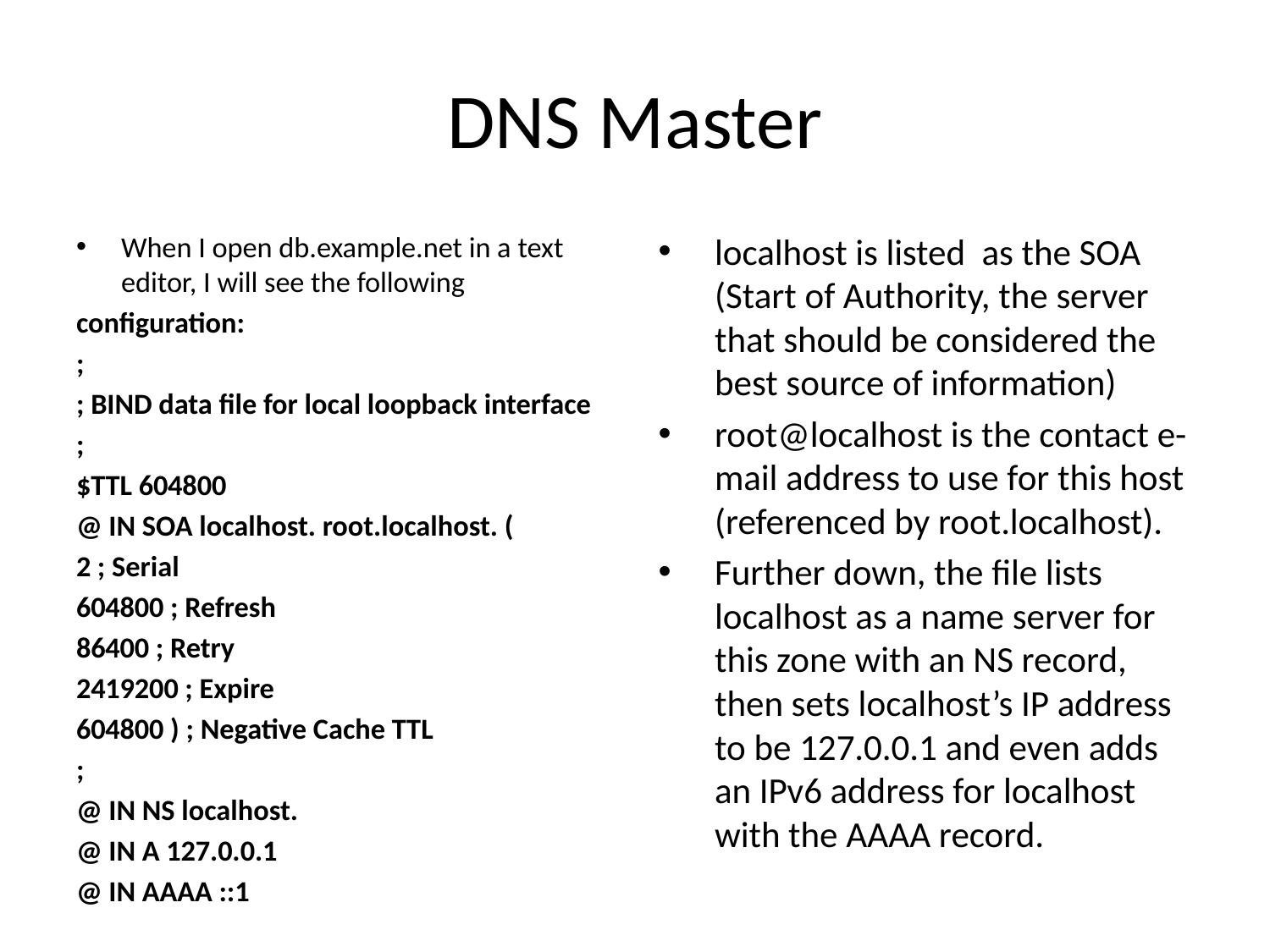

# DNS Master
When I open db.example.net in a text editor, I will see the following
configuration:
;
; BIND data file for local loopback interface
;
$TTL 604800
@ IN SOA localhost. root.localhost. (
2 ; Serial
604800 ; Refresh
86400 ; Retry
2419200 ; Expire
604800 ) ; Negative Cache TTL
;
@ IN NS localhost.
@ IN A 127.0.0.1
@ IN AAAA ::1
localhost is listed  as the SOA (Start of Authority, the server that should be considered the best source of information)
root@localhost is the contact e-mail address to use for this host (referenced by root.localhost).
Further down, the file lists localhost as a name server for this zone with an NS record, then sets localhost’s IP address to be 127.0.0.1 and even adds an IPv6 address for localhost with the AAAA record.